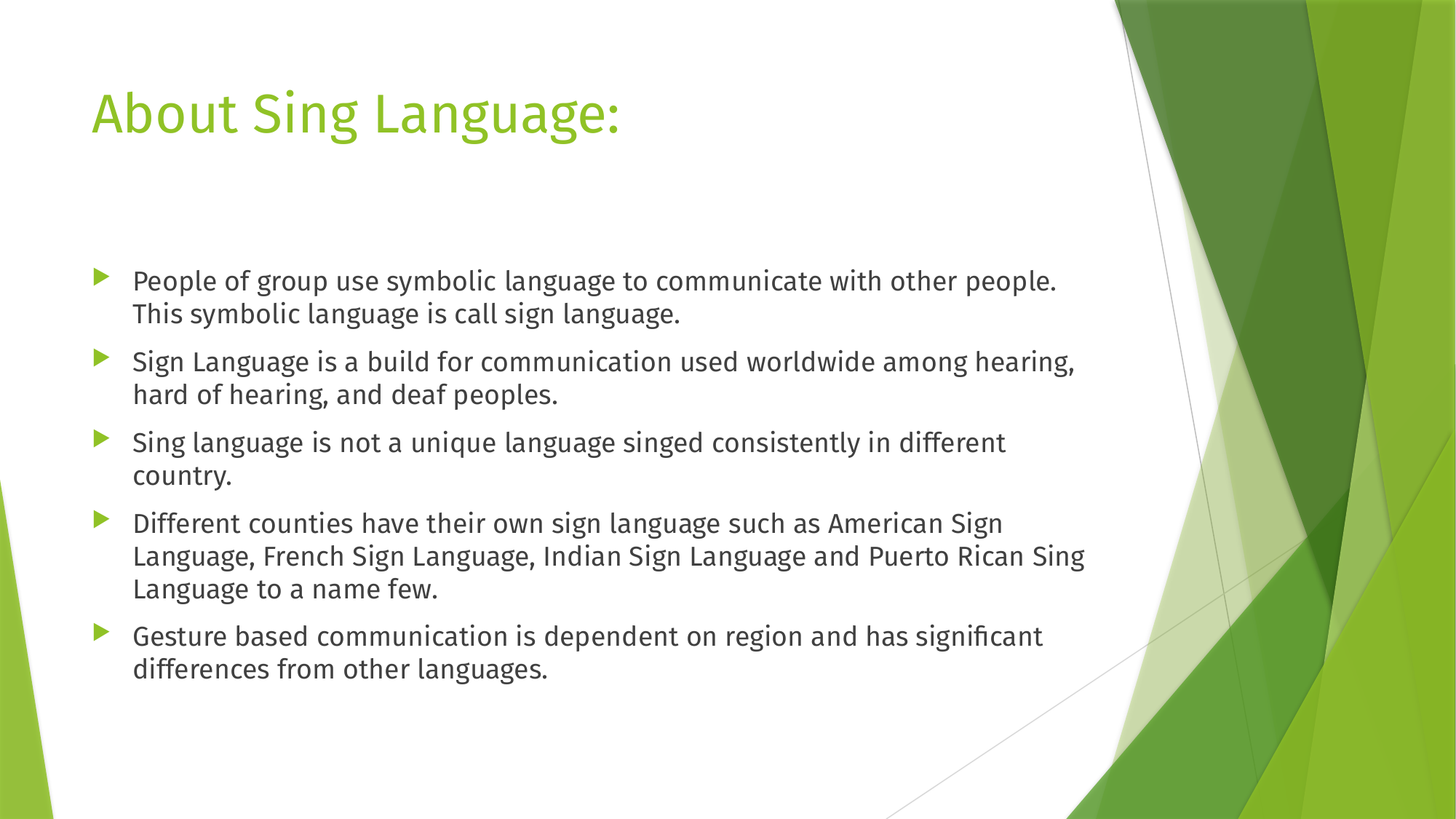

# About Sing Language:
People of group use symbolic language to communicate with other people. This symbolic language is call sign language.
Sign Language is a build for communication used worldwide among hearing, hard of hearing, and deaf peoples.
Sing language is not a unique language singed consistently in different country.
Different counties have their own sign language such as American Sign Language, French Sign Language, Indian Sign Language and Puerto Rican Sing Language to a name few.
Gesture based communication is dependent on region and has significant differences from other languages.